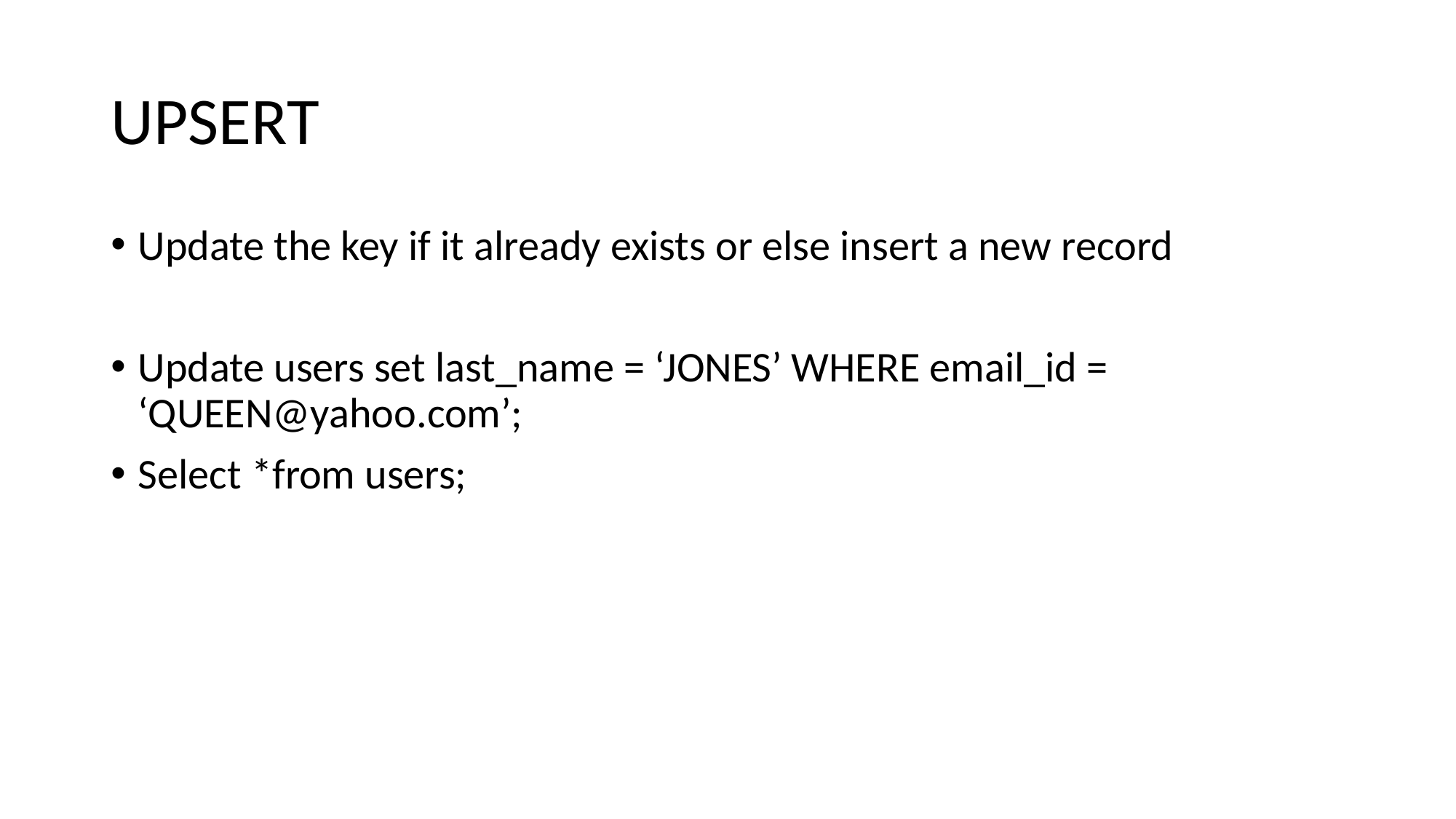

# UPSERT
Update the key if it already exists or else insert a new record

Update users set last_name = ‘JONES’ WHERE email_id = ‘QUEEN@yahoo.com’;
Select *from users;